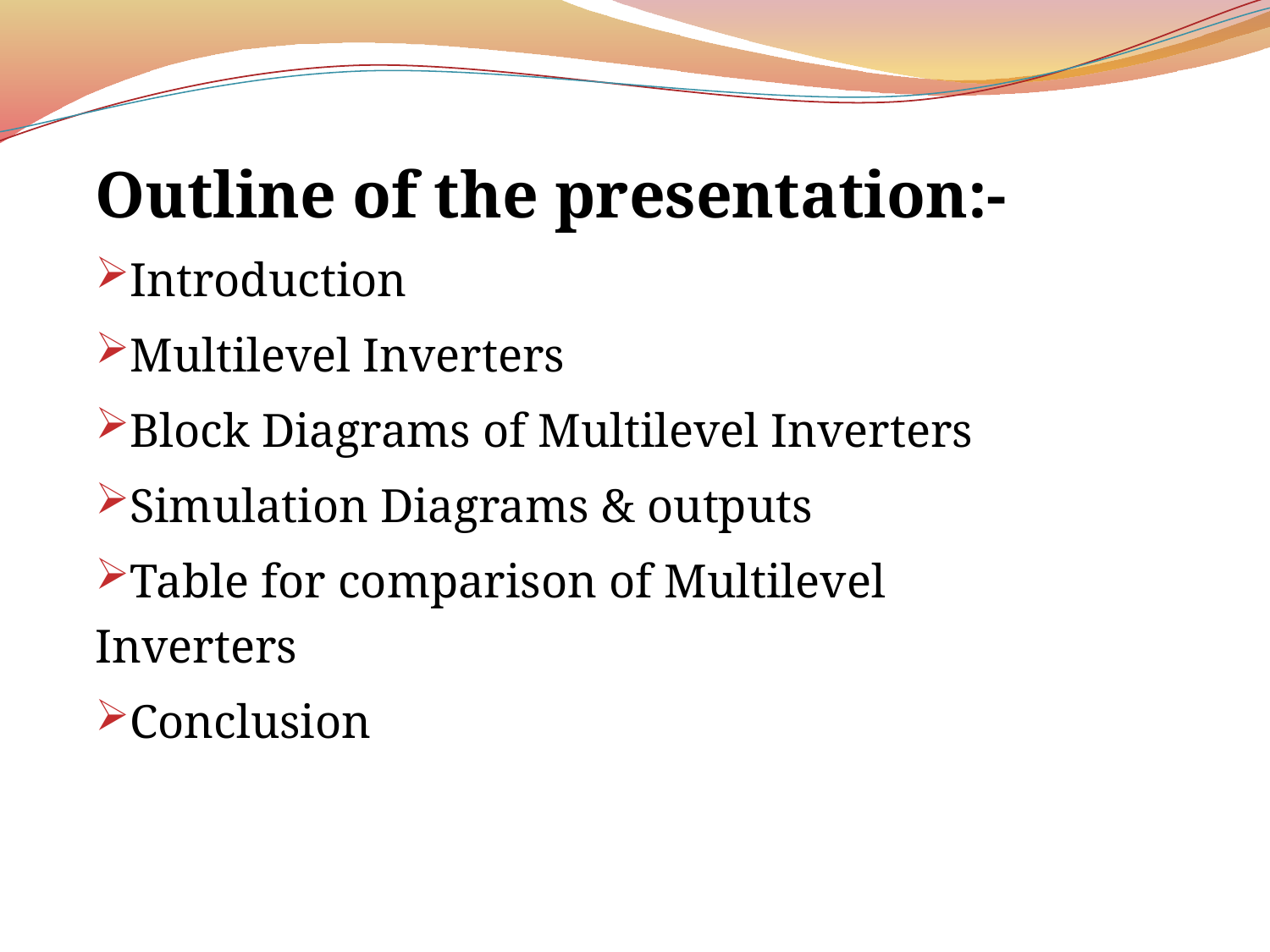

Outline of the presentation:-
Introduction
Multilevel Inverters
Block Diagrams of Multilevel Inverters
Simulation Diagrams & outputs
Table for comparison of Multilevel Inverters
Conclusion